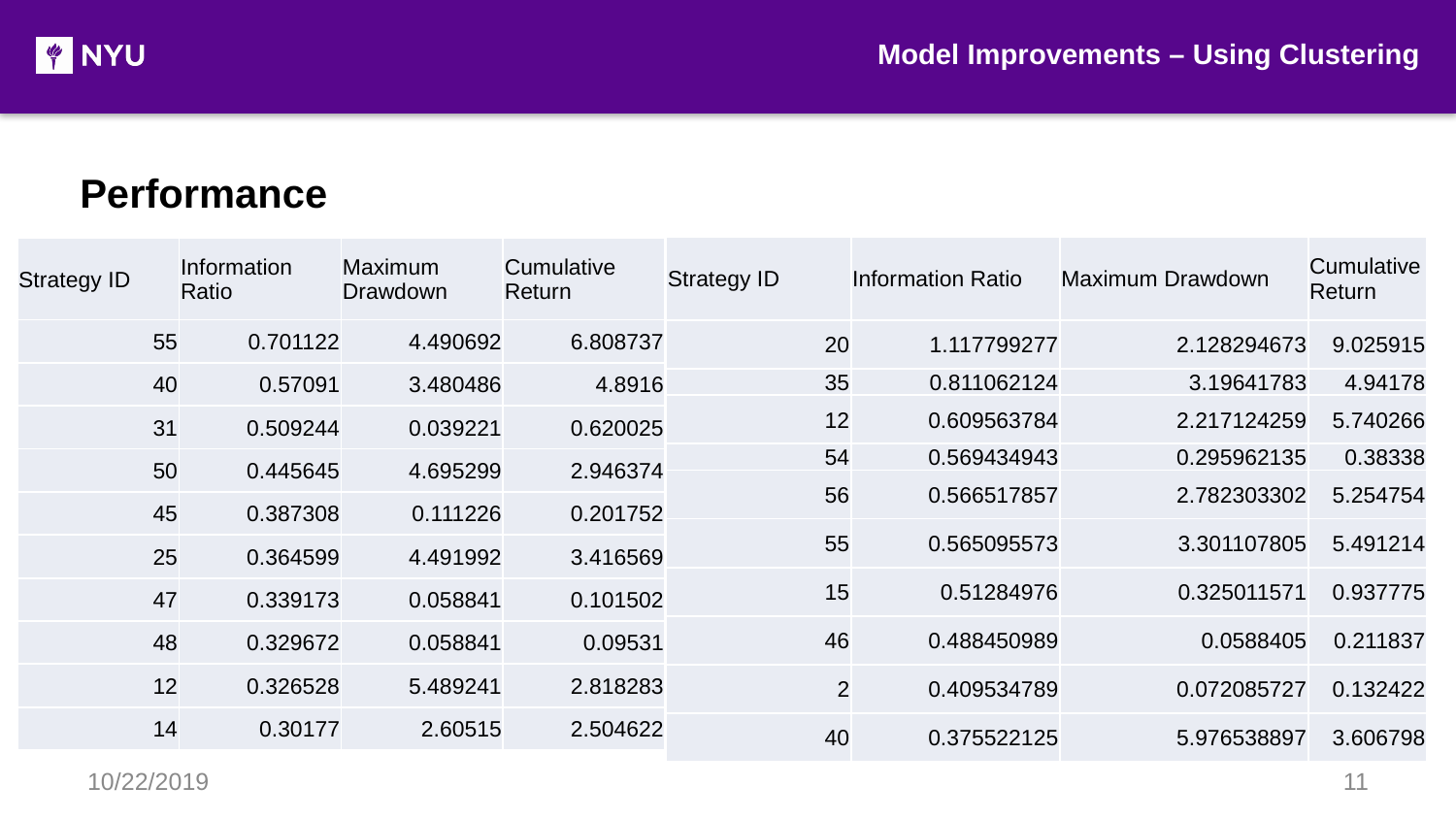

Model Improvements – Using Clustering

Performance
| Strategy ID | Information Ratio | Maximum Drawdown | Cumulative Return |
| --- | --- | --- | --- |
| 20 | 1.117799277 | 2.128294673 | 9.025915 |
| 35 | 0.811062124 | 3.19641783 | 4.94178 |
| 12 | 0.609563784 | 2.217124259 | 5.740266 |
| 54 | 0.569434943 | 0.295962135 | 0.38338 |
| 56 | 0.566517857 | 2.782303302 | 5.254754 |
| 55 | 0.565095573 | 3.301107805 | 5.491214 |
| 15 | 0.51284976 | 0.325011571 | 0.937775 |
| 46 | 0.488450989 | 0.0588405 | 0.211837 |
| 2 | 0.409534789 | 0.072085727 | 0.132422 |
| 40 | 0.375522125 | 5.976538897 | 3.606798 |
| Strategy ID | Information Ratio | Maximum Drawdown | Cumulative Return |
| --- | --- | --- | --- |
| 55 | 0.701122 | 4.490692 | 6.808737 |
| 40 | 0.57091 | 3.480486 | 4.8916 |
| 31 | 0.509244 | 0.039221 | 0.620025 |
| 50 | 0.445645 | 4.695299 | 2.946374 |
| 45 | 0.387308 | 0.111226 | 0.201752 |
| 25 | 0.364599 | 4.491992 | 3.416569 |
| 47 | 0.339173 | 0.058841 | 0.101502 |
| 48 | 0.329672 | 0.058841 | 0.09531 |
| 12 | 0.326528 | 5.489241 | 2.818283 |
| 14 | 0.30177 | 2.60515 | 2.504622 |
10/22/2019
11